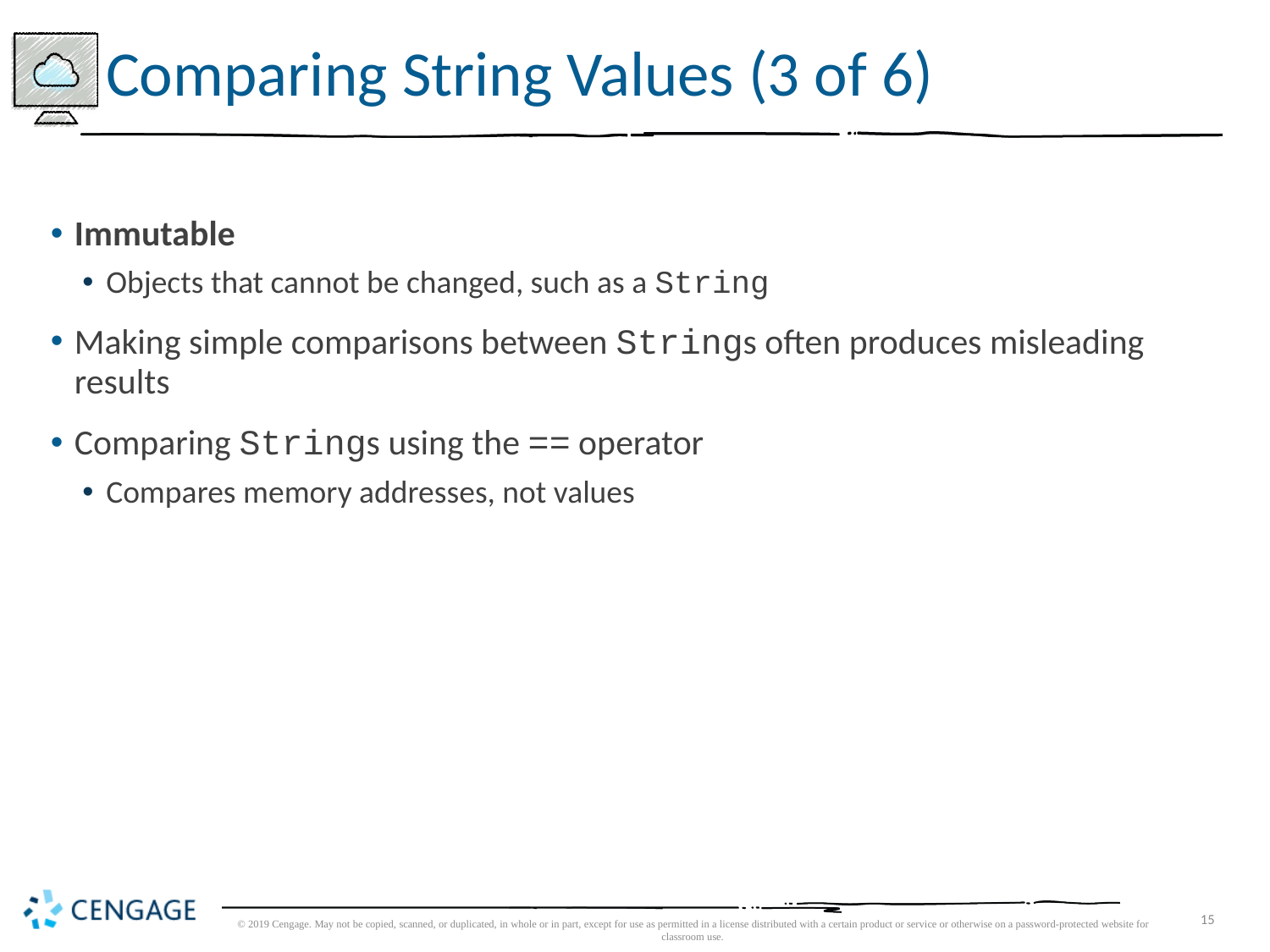

# Comparing String Values (3 of 6)
Immutable
Objects that cannot be changed, such as a String
Making simple comparisons between Strings often produces misleading results
Comparing Strings using the == operator
Compares memory addresses, not values

© 2019 Cengage. May not be copied, scanned, or duplicated, in whole or in part, except for use as permitted in a license distributed with a certain product or service or otherwise on a password-protected website for classroom use.